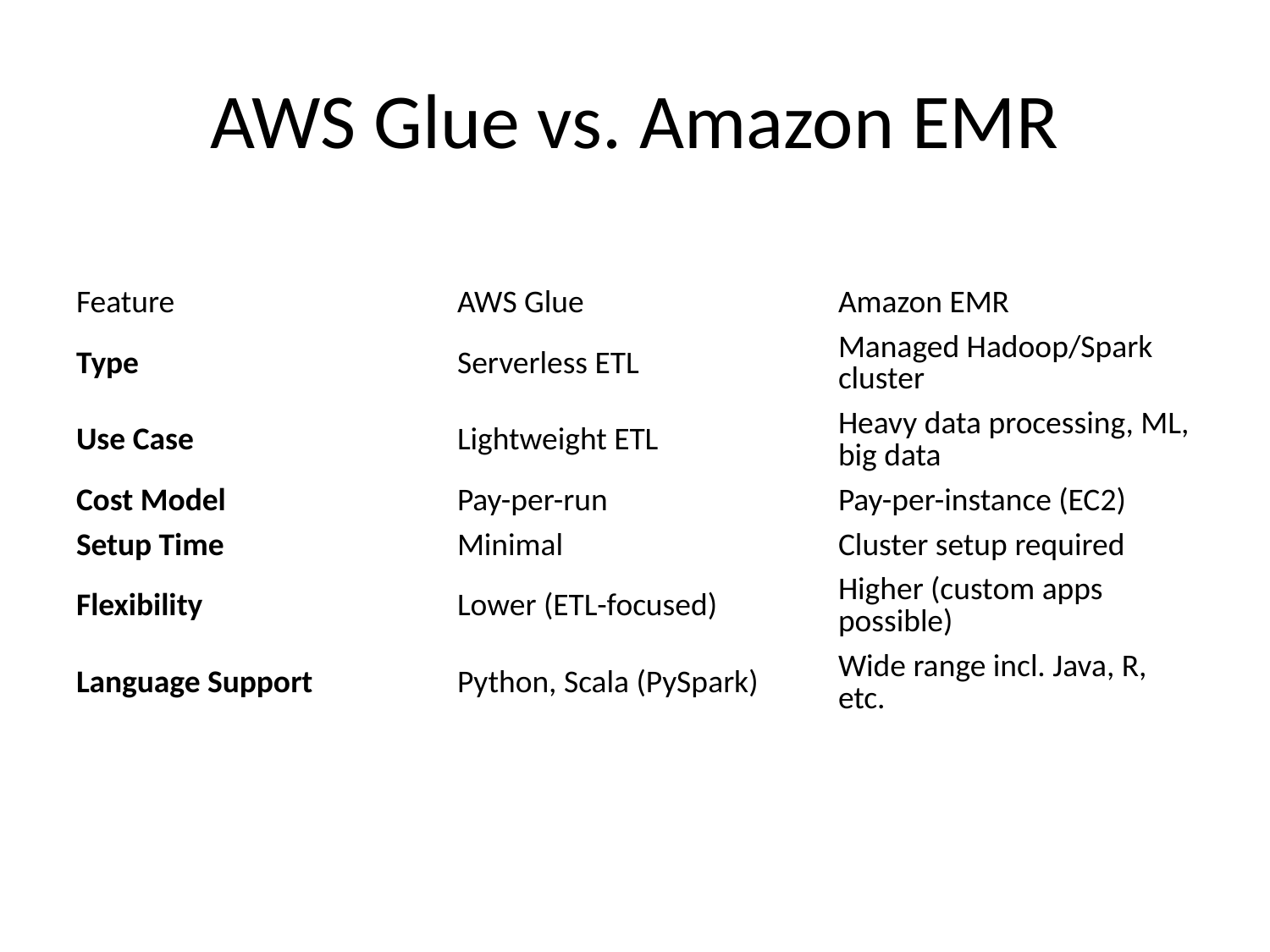

# AWS Glue vs. Amazon EMR
| Feature | AWS Glue | Amazon EMR |
| --- | --- | --- |
| Type | Serverless ETL | Managed Hadoop/Spark cluster |
| Use Case | Lightweight ETL | Heavy data processing, ML, big data |
| Cost Model | Pay-per-run | Pay-per-instance (EC2) |
| Setup Time | Minimal | Cluster setup required |
| Flexibility | Lower (ETL-focused) | Higher (custom apps possible) |
| Language Support | Python, Scala (PySpark) | Wide range incl. Java, R, etc. |